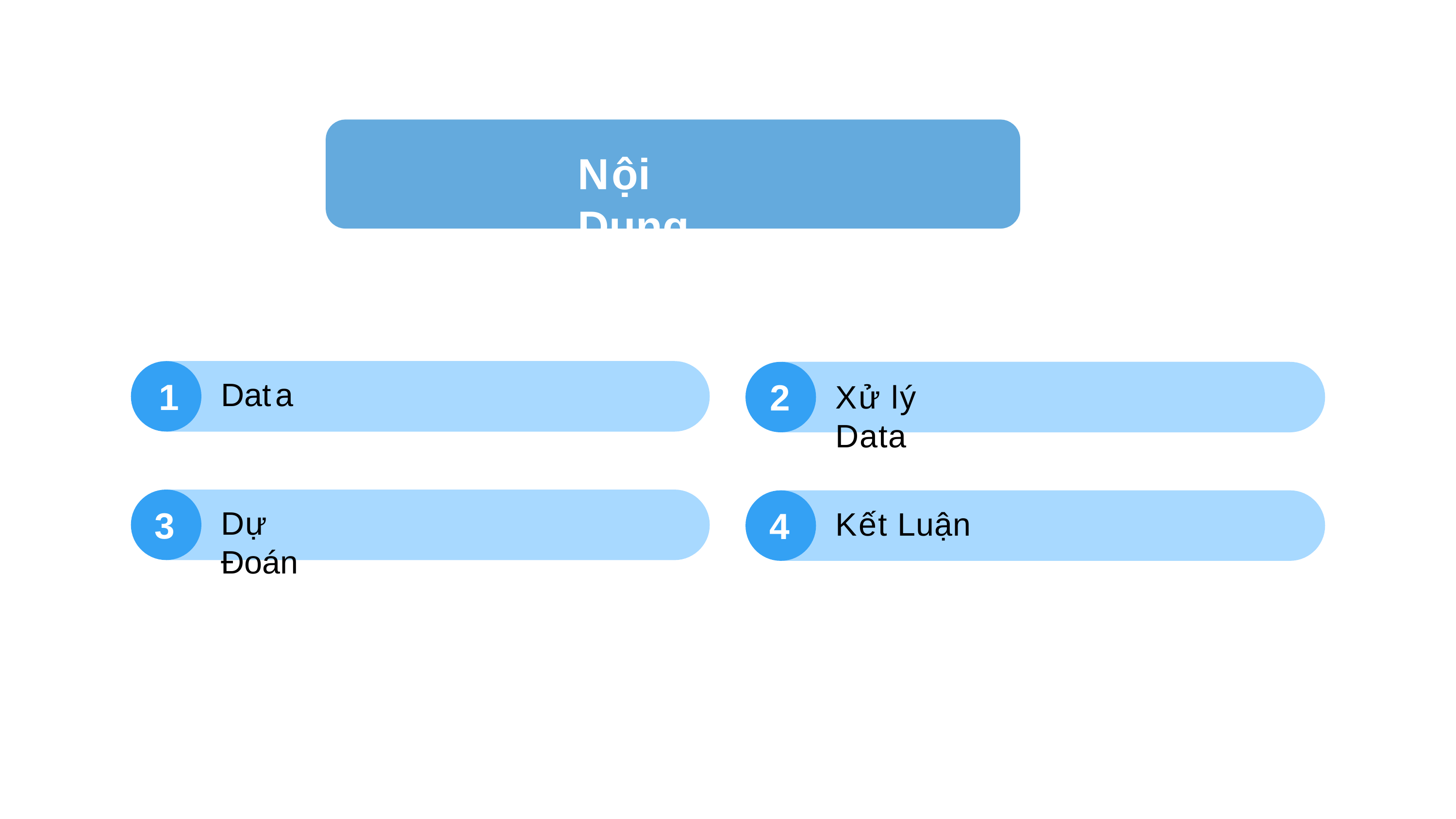

# Nội Dung

1
Data
2
Xử lý Data

3
Dự Đoán
4
Kết Luận